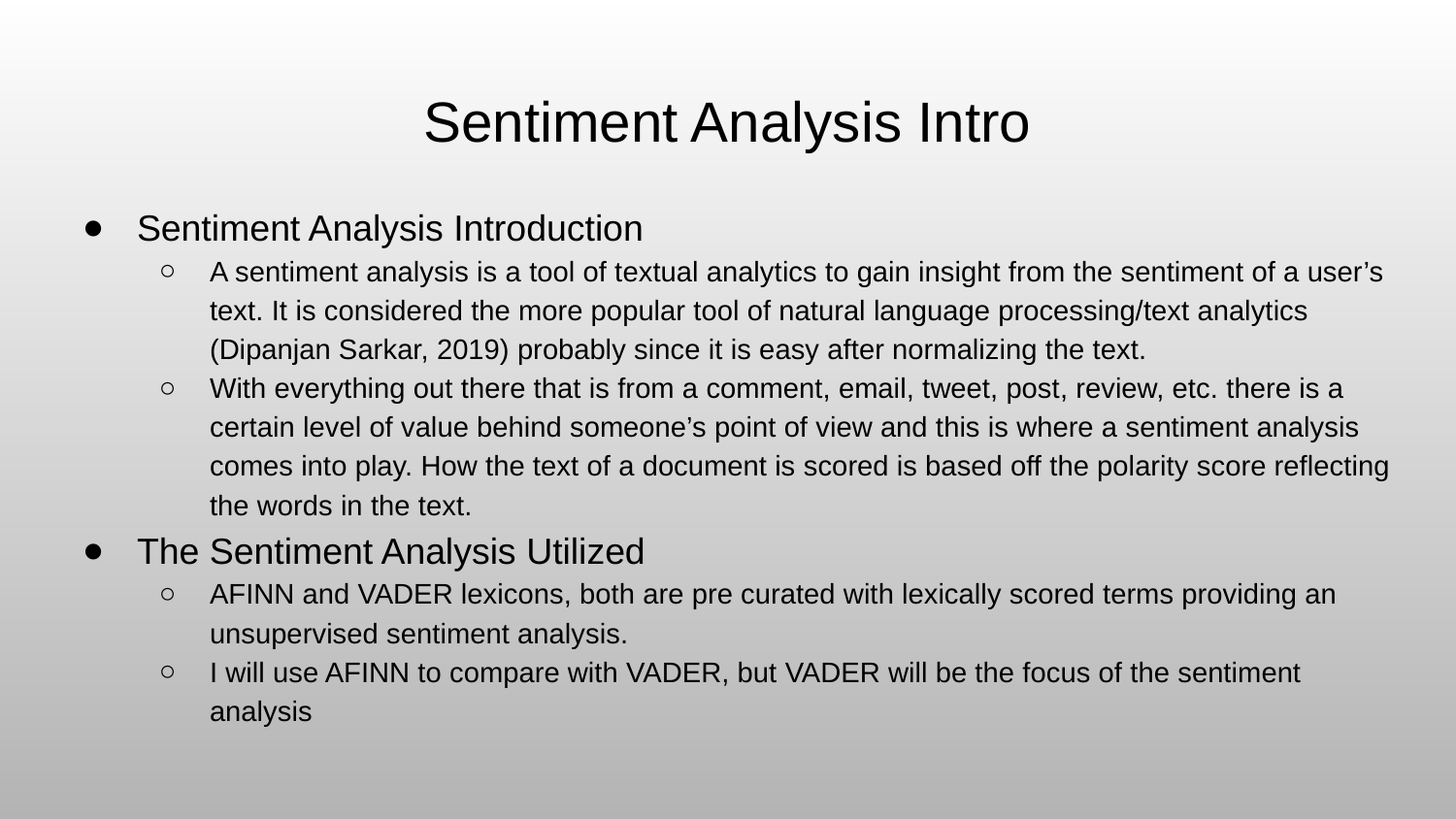

# Sentiment Analysis Intro
Sentiment Analysis Introduction
A sentiment analysis is a tool of textual analytics to gain insight from the sentiment of a user’s text. It is considered the more popular tool of natural language processing/text analytics (Dipanjan Sarkar, 2019) probably since it is easy after normalizing the text.
With everything out there that is from a comment, email, tweet, post, review, etc. there is a certain level of value behind someone’s point of view and this is where a sentiment analysis comes into play. How the text of a document is scored is based off the polarity score reflecting the words in the text.
The Sentiment Analysis Utilized
AFINN and VADER lexicons, both are pre curated with lexically scored terms providing an unsupervised sentiment analysis.
I will use AFINN to compare with VADER, but VADER will be the focus of the sentiment analysis